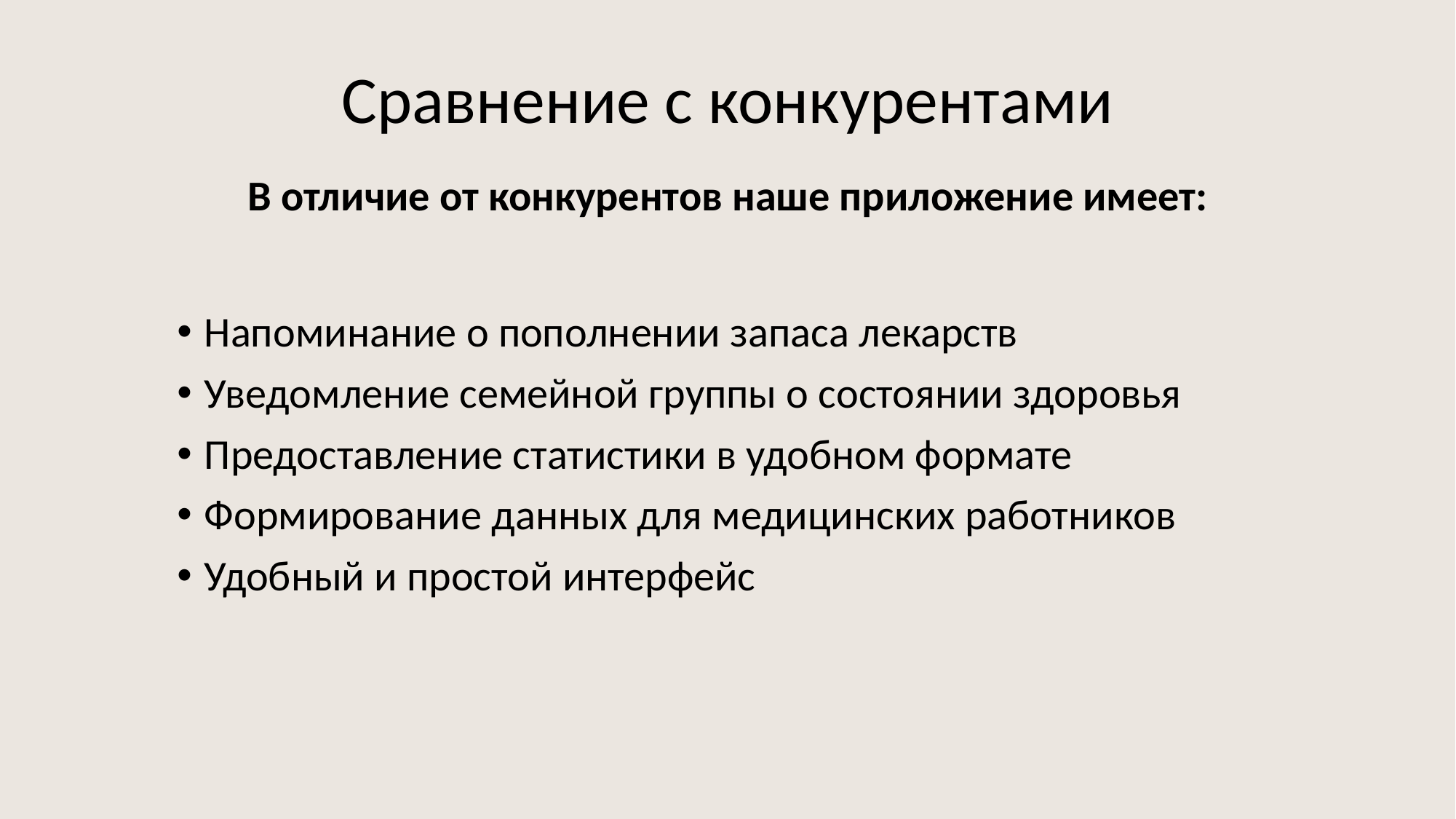

# Сравнение с конкурентами
В отличие от конкурентов наше приложение имеет:
Напоминание о пополнении запаса лекарств
Уведомление семейной группы о состоянии здоровья
Предоставление статистики в удобном формате
Формирование данных для медицинских работников
Удобный и простой интерфейс